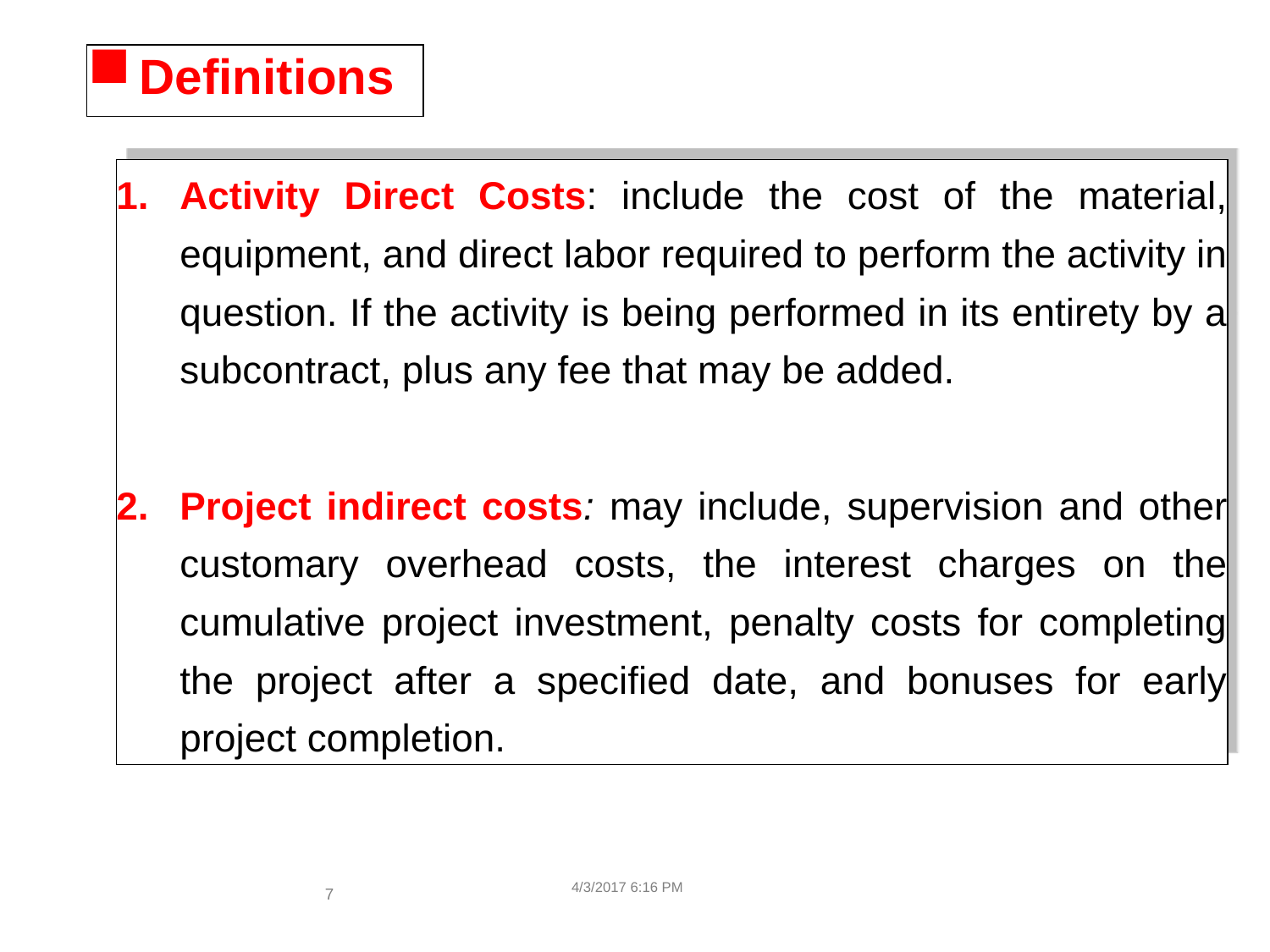

Definitions
Activity Direct Costs: include the cost of the material, equipment, and direct labor required to perform the activity in question. If the activity is being performed in its entirety by a subcontract, plus any fee that may be added.

Project indirect costs: may include, supervision and other customary overhead costs, the interest charges on the cumulative project investment, penalty costs for completing the project after a specified date, and bonuses for early project completion.
4/3/2017 6:16 PM
7